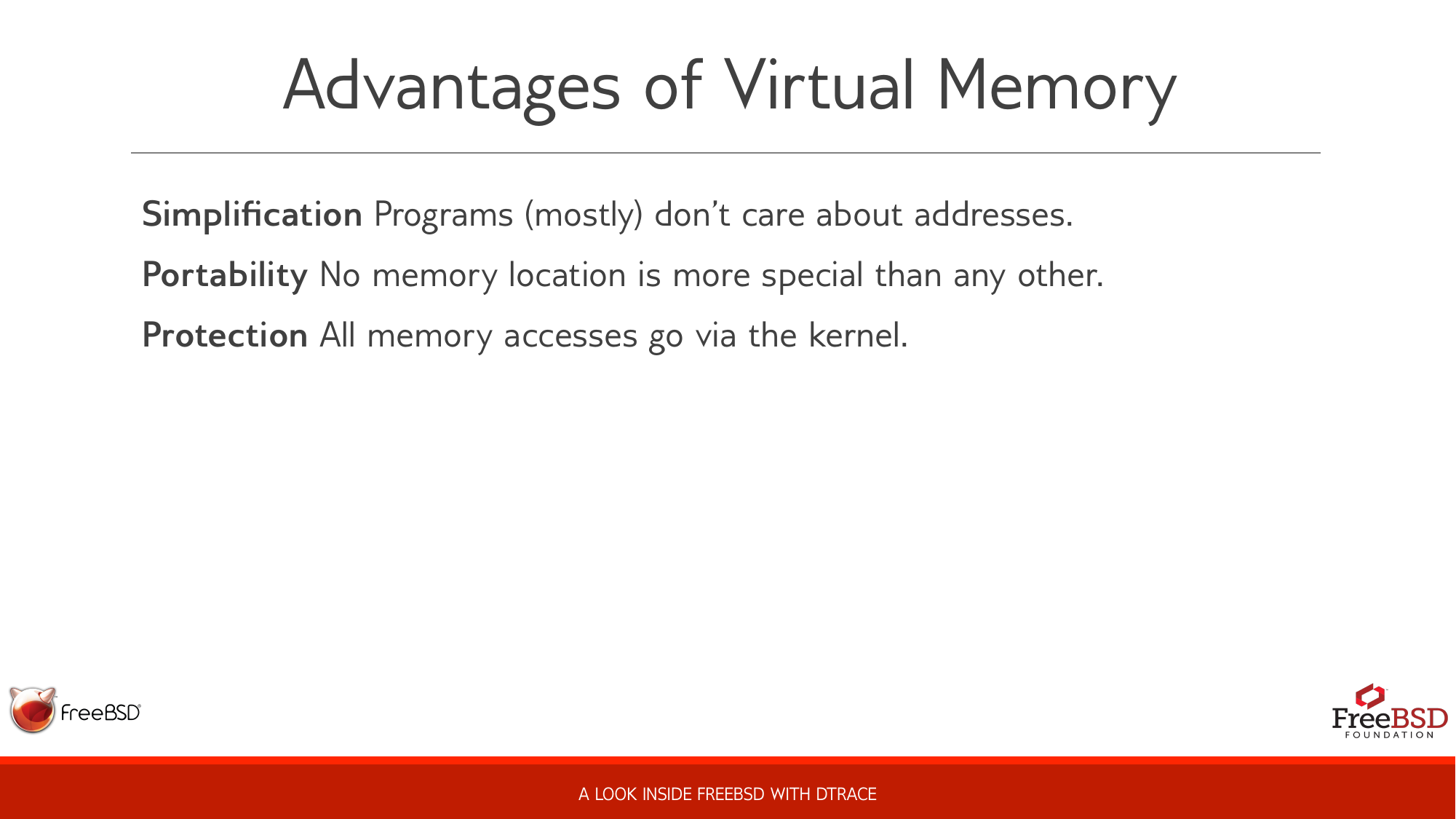

# Advantages of Virtual Memory
Simplification Programs (mostly) don’t care about addresses.
Portability No memory location is more special than any other.
Protection All memory accesses go via the kernel.
A Look Inside FreeBSD with DTrace